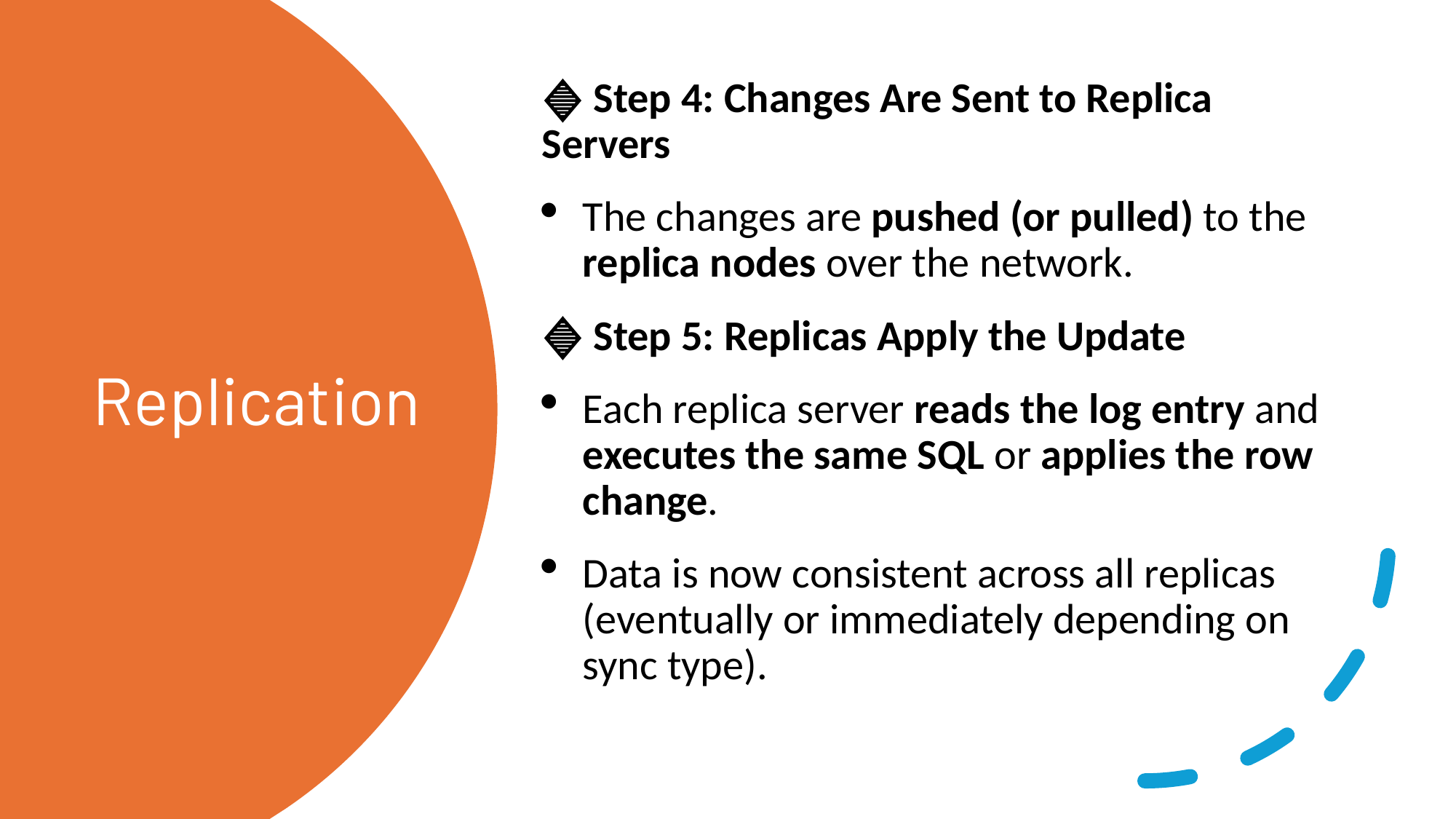

🔷 Step 4: Changes Are Sent to Replica Servers
The changes are pushed (or pulled) to the replica nodes over the network.
🔷 Step 5: Replicas Apply the Update
Each replica server reads the log entry and executes the same SQL or applies the row change.
Data is now consistent across all replicas (eventually or immediately depending on sync type).

# Replication